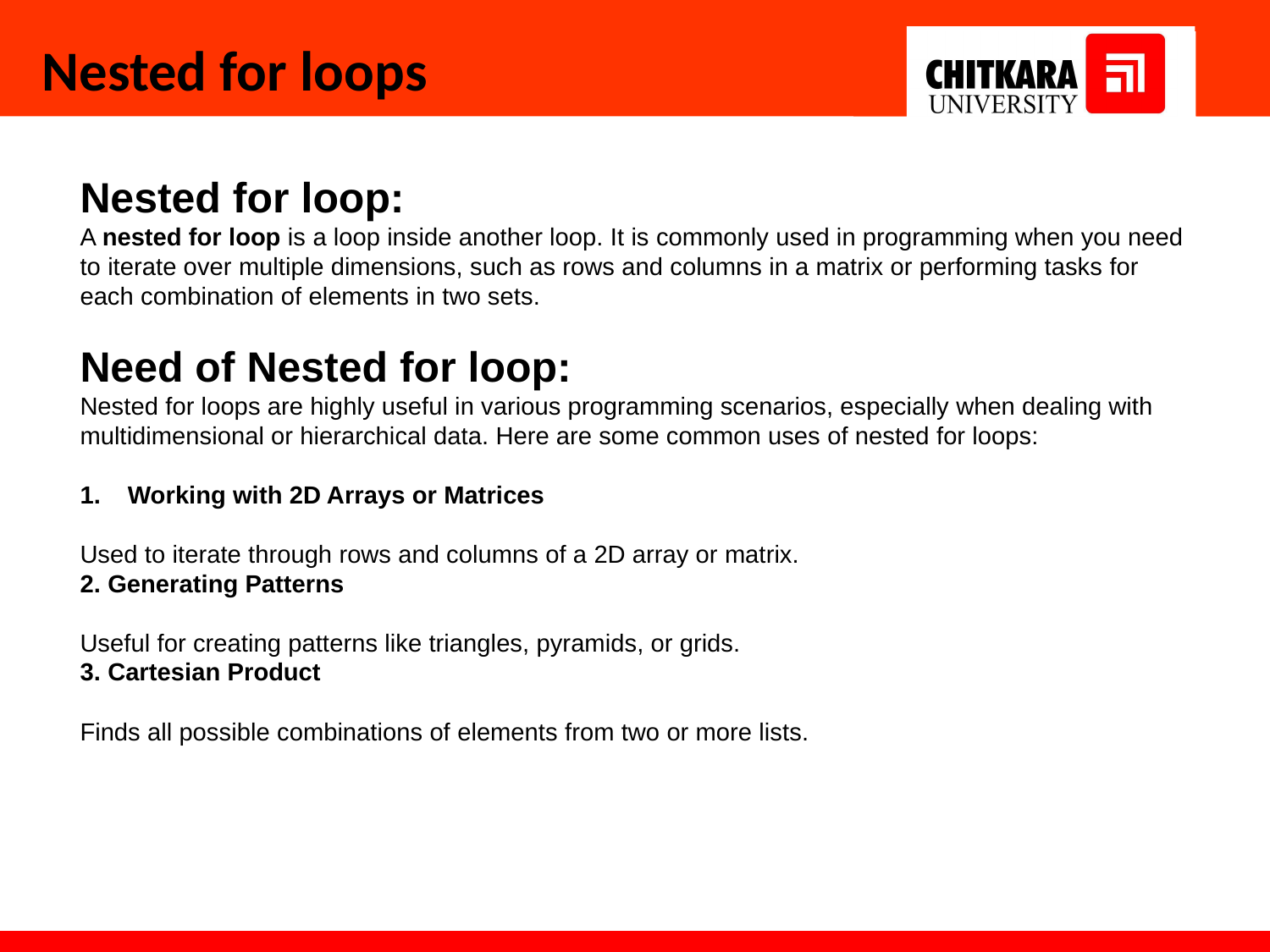

Nested for loops
Nested for loop:
A nested for loop is a loop inside another loop. It is commonly used in programming when you need to iterate over multiple dimensions, such as rows and columns in a matrix or performing tasks for each combination of elements in two sets.

Need of Nested for loop:
Nested for loops are highly useful in various programming scenarios, especially when dealing with multidimensional or hierarchical data. Here are some common uses of nested for loops:

Working with 2D Arrays or Matrices

Used to iterate through rows and columns of a 2D array or matrix.
2. Generating Patterns

Useful for creating patterns like triangles, pyramids, or grids.
3. Cartesian Product

Finds all possible combinations of elements from two or more lists.